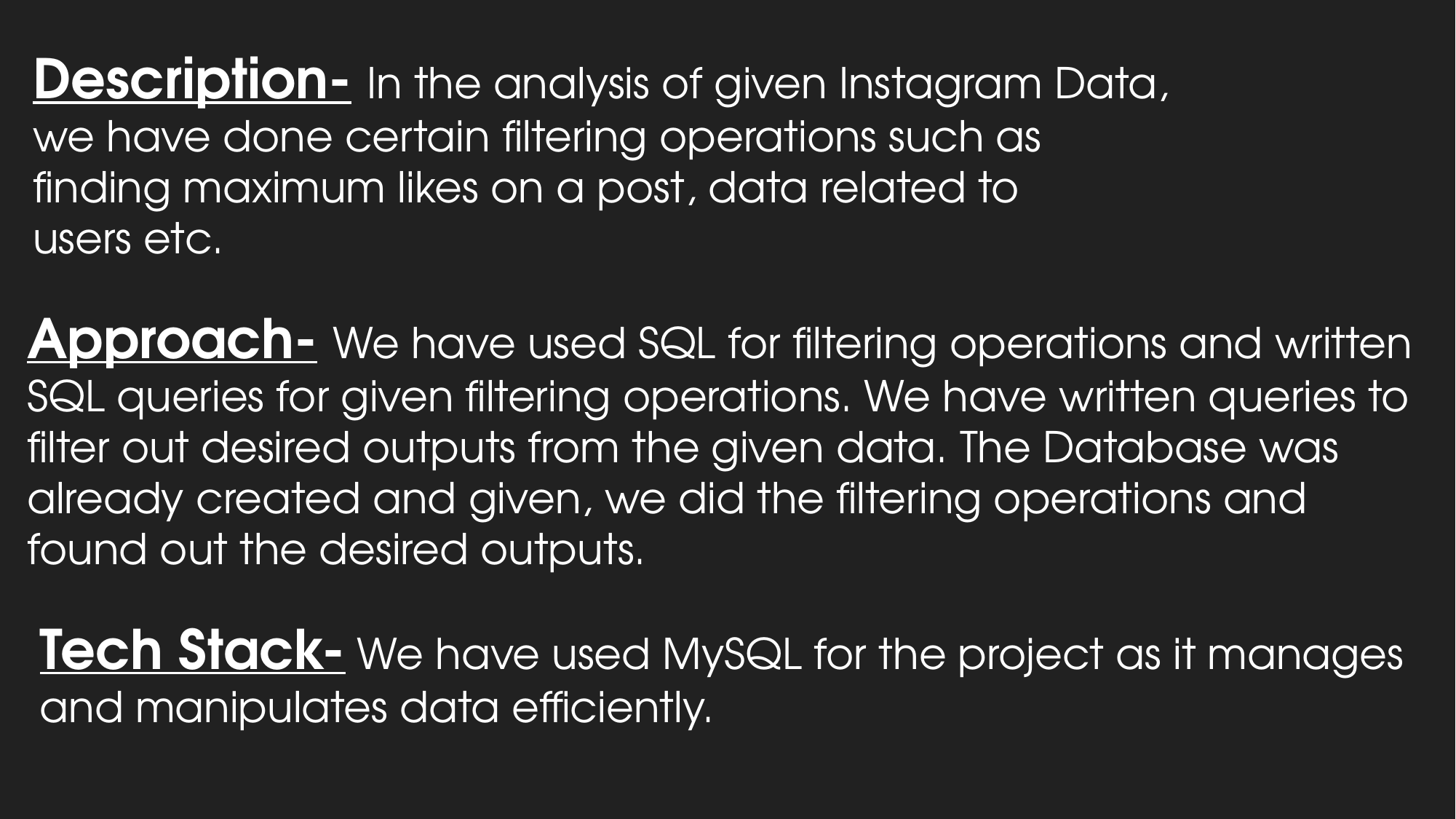

Description- In the analysis of given Instagram Data,
we have done certain filtering operations such as
finding maximum likes on a post, data related to
users etc.
Approach- We have used SQL for filtering operations and written
SQL queries for given filtering operations. We have written queries to
filter out desired outputs from the given data. The Database was
already created and given, we did the filtering operations and found out the desired outputs.
Tech Stack- We have used MySQL for the project as it manages
and manipulates data efficiently.